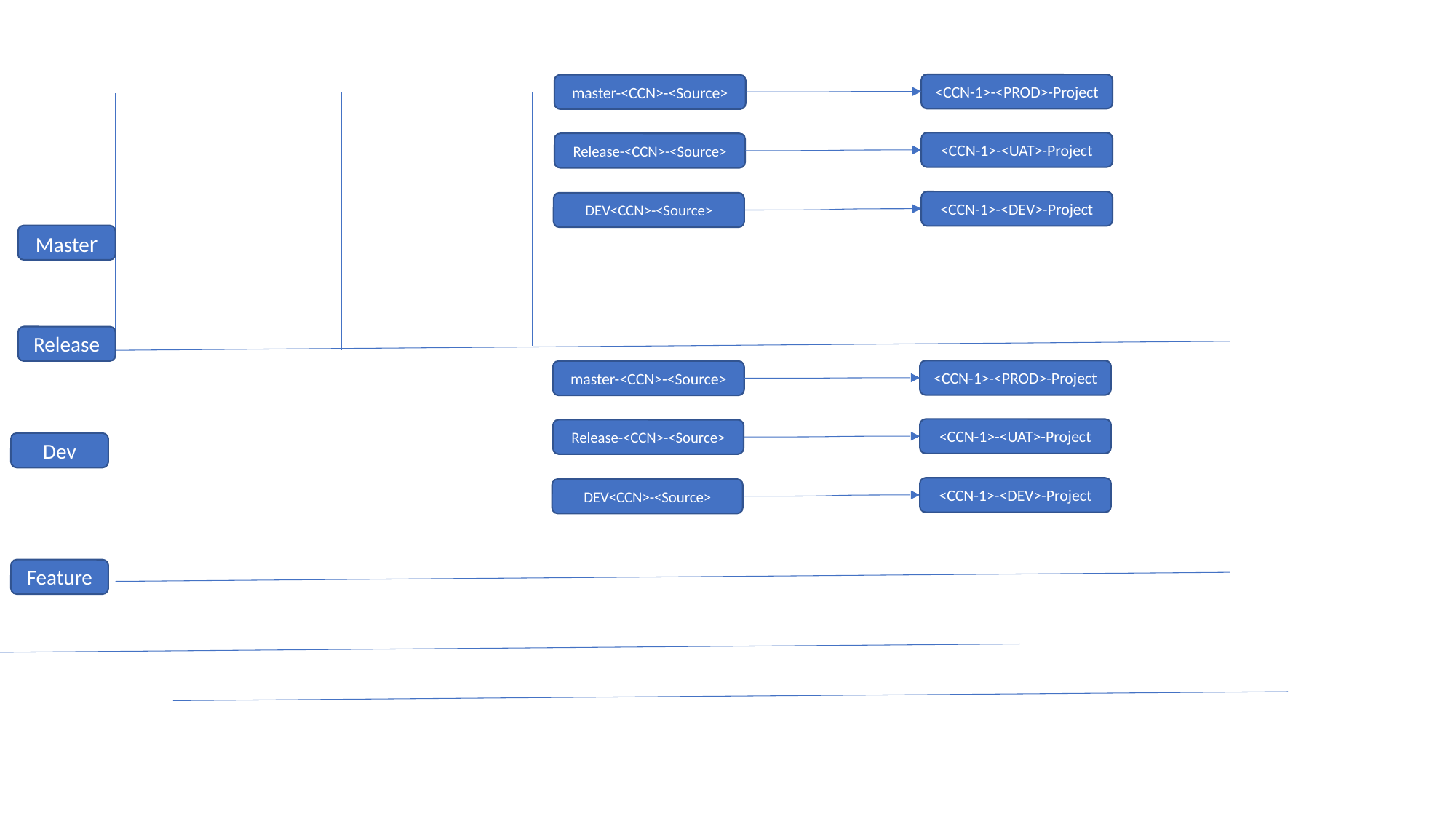

<CCN-1>-<PROD>-Project
master-<CCN>-<Source>
<CCN-1>-<UAT>-Project
Release-<CCN>-<Source>
<CCN-1>-<DEV>-Project
DEV<CCN>-<Source>
Master
Release
<CCN-1>-<PROD>-Project
master-<CCN>-<Source>
<CCN-1>-<UAT>-Project
Release-<CCN>-<Source>
Dev
<CCN-1>-<DEV>-Project
DEV<CCN>-<Source>
Feature